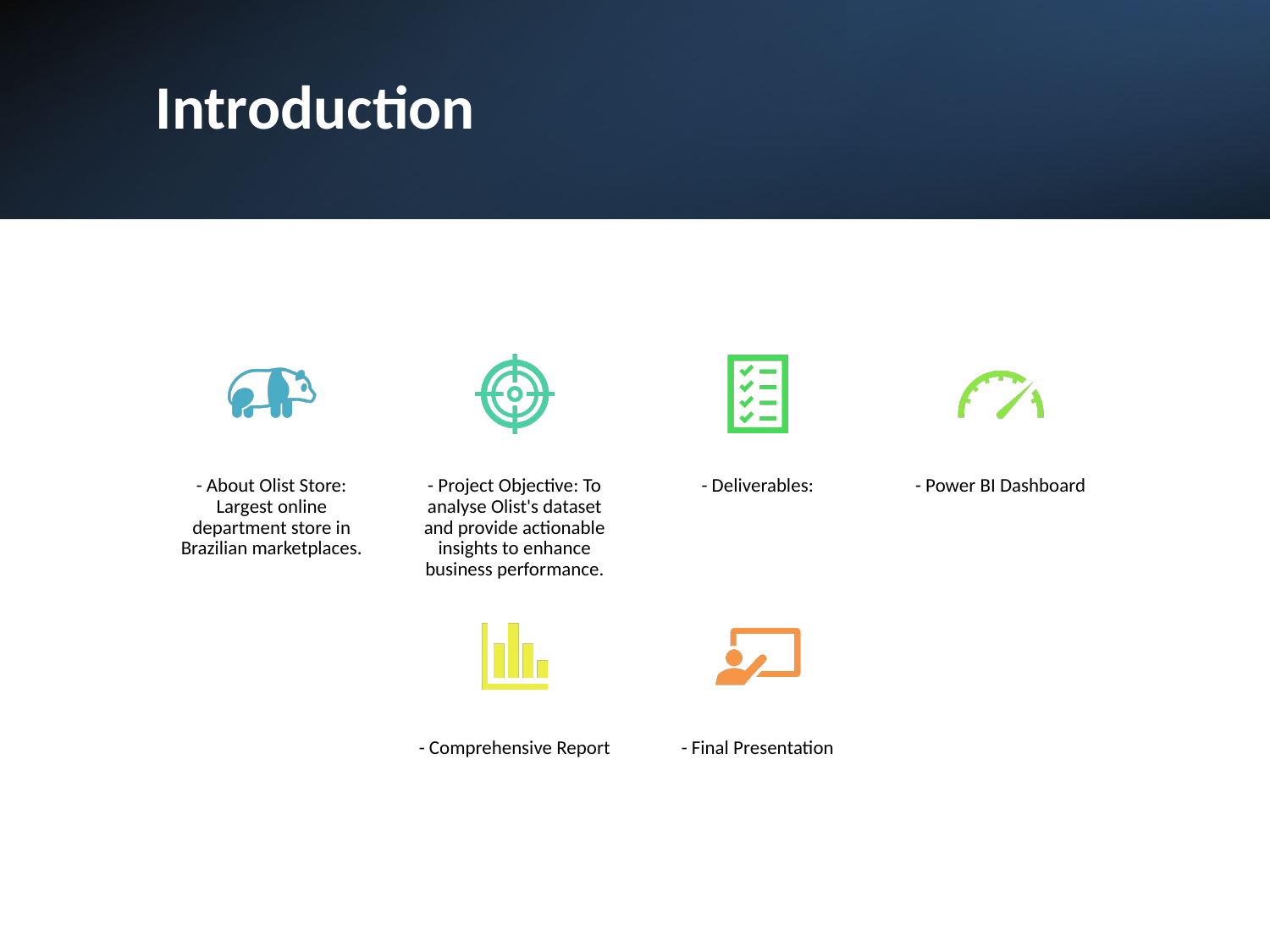

# Introduction
- About Olist Store: Largest online department store in Brazilian marketplaces.
- Project Objective: To analyse Olist's dataset and provide actionable insights to enhance business performance.
- Deliverables:
- Power BI Dashboard
- Comprehensive Report
- Final Presentation